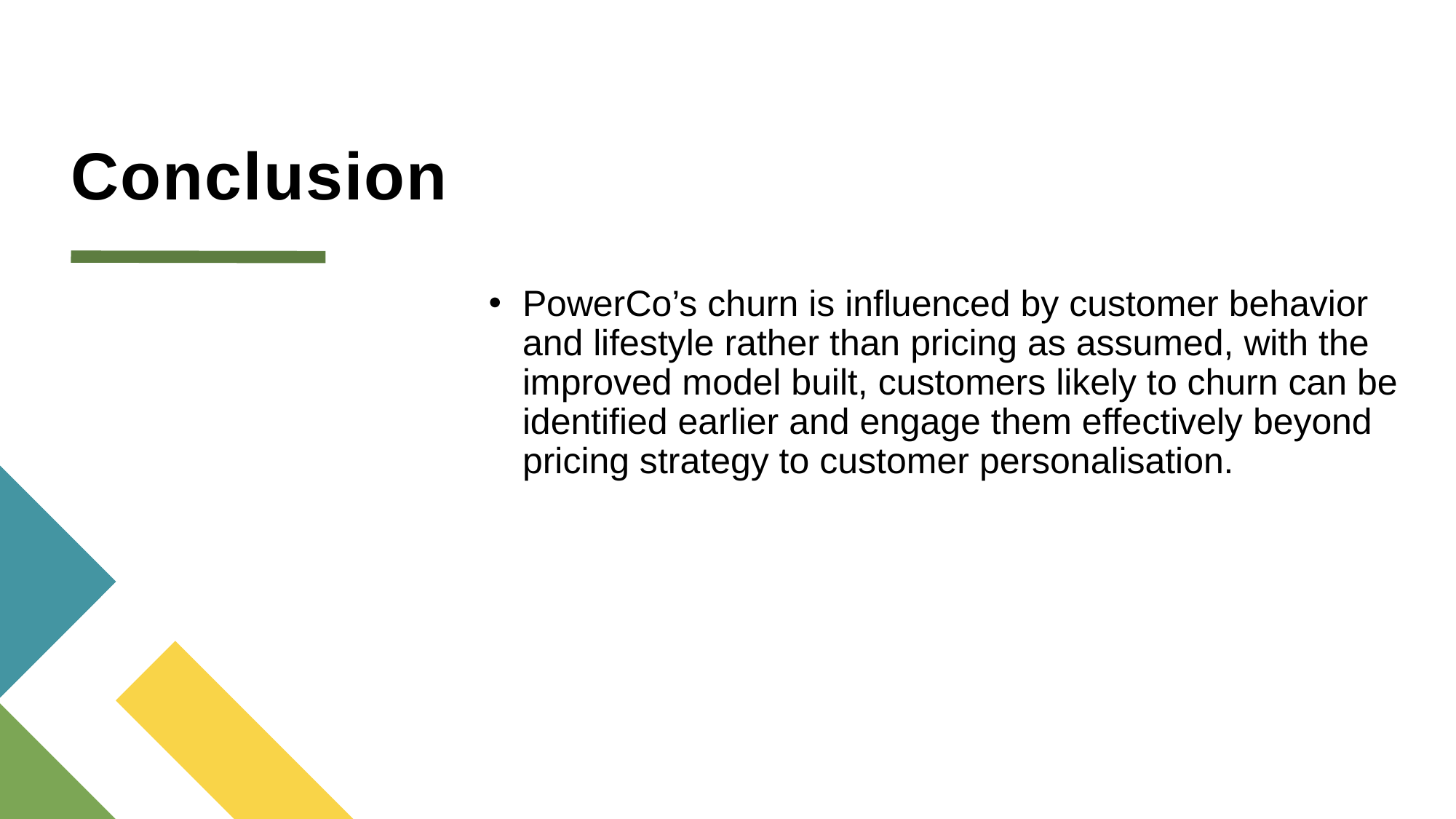

# Conclusion
PowerCo’s churn is influenced by customer behavior and lifestyle rather than pricing as assumed, with the improved model built, customers likely to churn can be identified earlier and engage them effectively beyond pricing strategy to customer personalisation.